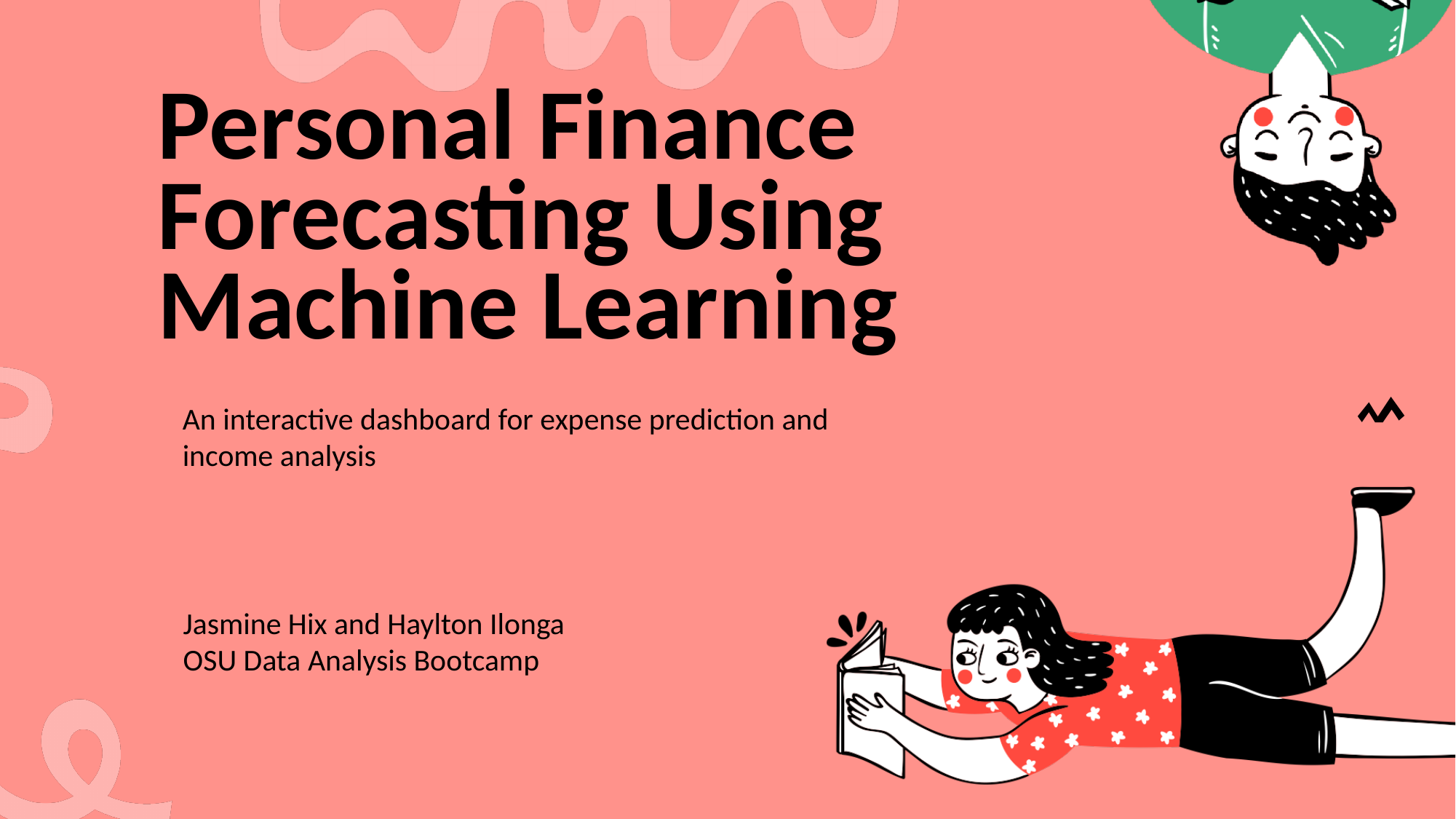

# Personal Finance Forecasting Using Machine Learning
An interactive dashboard for expense prediction and income analysis
Jasmine Hix and Haylton Ilonga
OSU Data Analysis Bootcamp